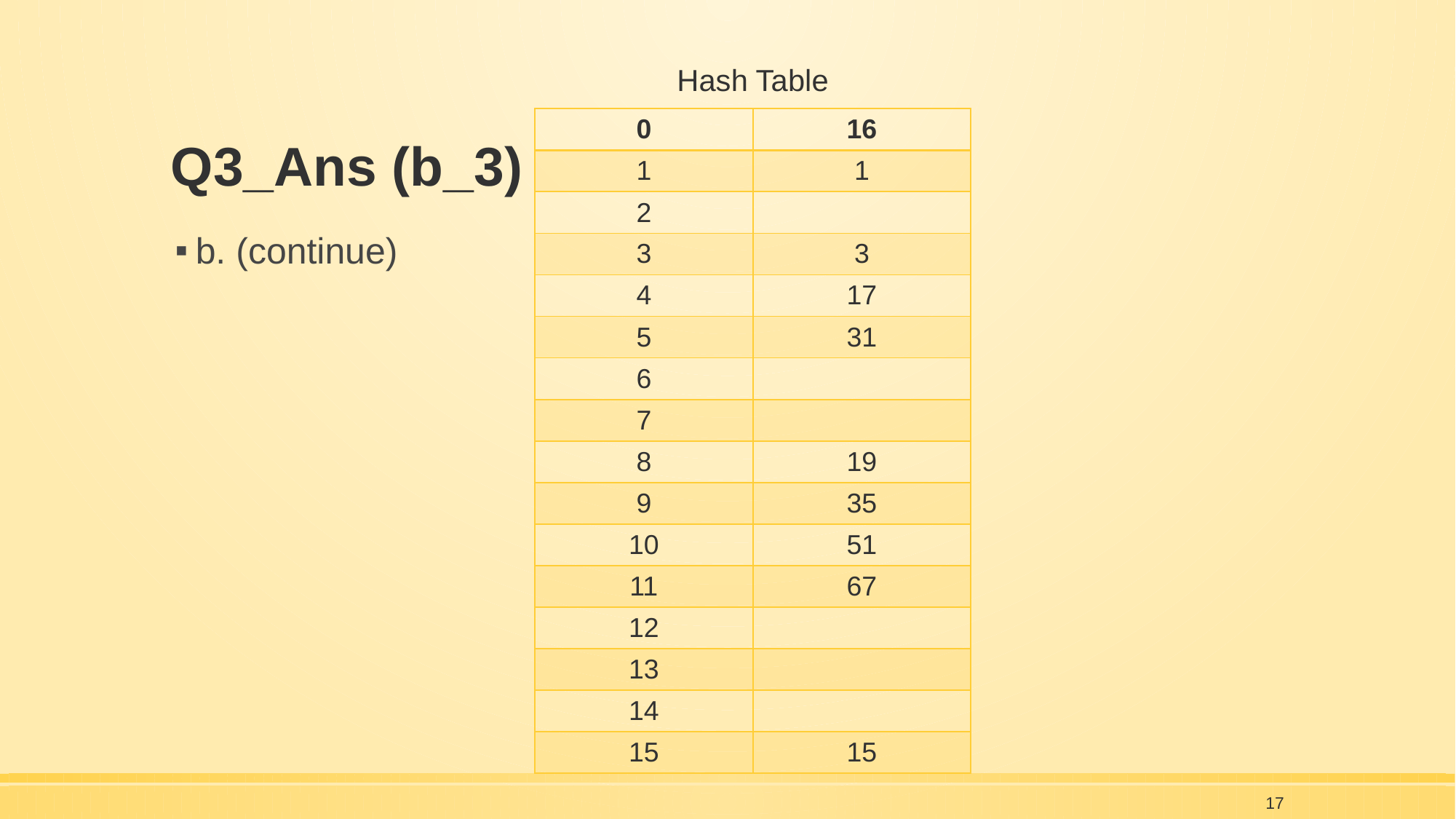

# Q3_Ans (b_3)
Hash Table
| 0 | 16 |
| --- | --- |
| 1 | 1 |
| 2 |  |
| 3 | 3 |
| 4 | 17 |
| 5 | 31 |
| 6 |  |
| 7 |  |
| 8 | 19 |
| 9 | 35 |
| 10 | 51 |
| 11 | 67 |
| 12 |  |
| 13 |  |
| 14 |  |
| 15 | 15 |
b. (continue)

17